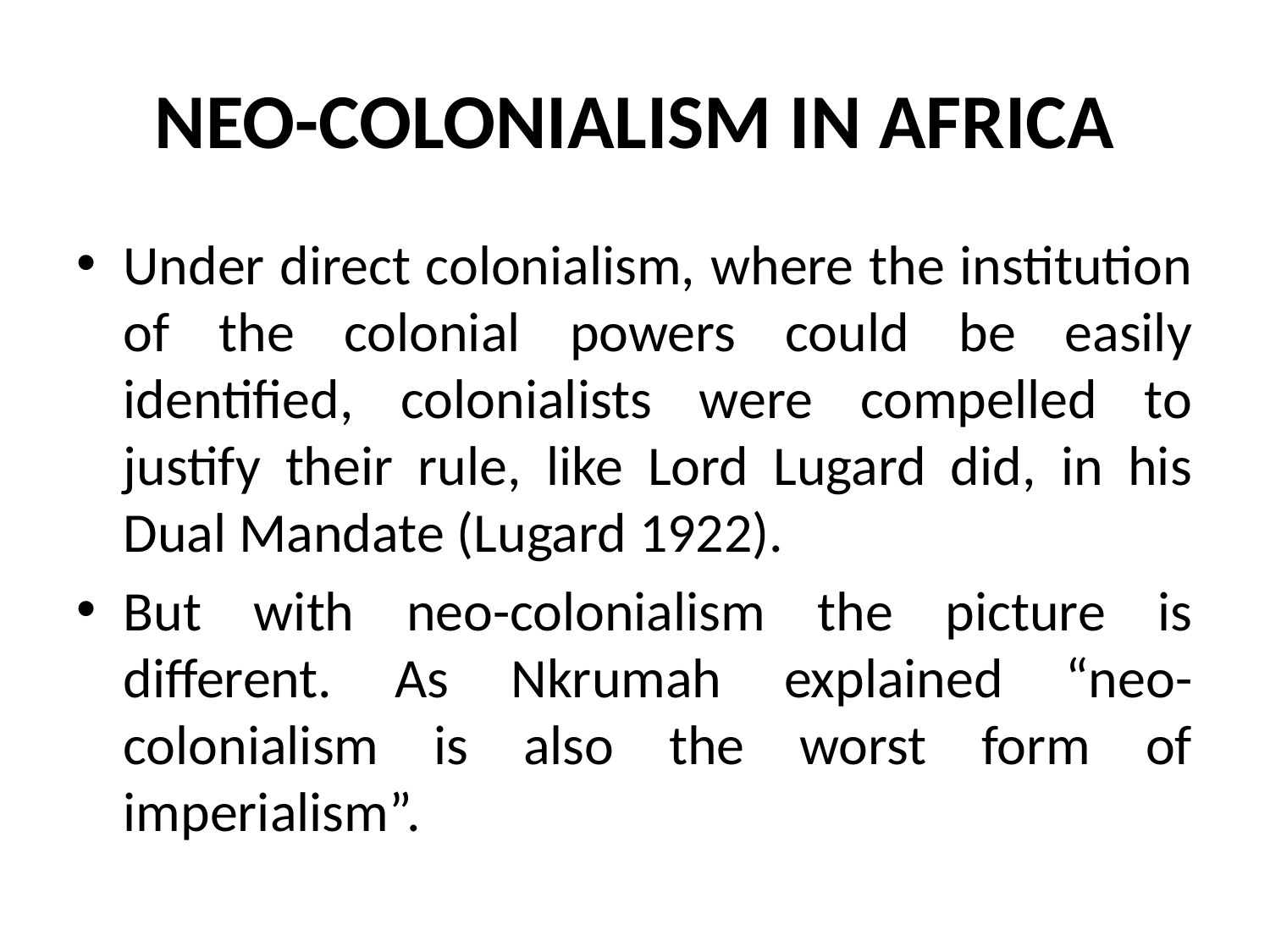

# NEO-COLONIALISM IN AFRICA
Under direct colonialism, where the institution of the colonial powers could be easily identified, colonialists were compelled to justify their rule, like Lord Lugard did, in his Dual Mandate (Lugard 1922).
But with neo-colonialism the picture is different. As Nkrumah explained “neo-colonialism is also the worst form of imperialism”.